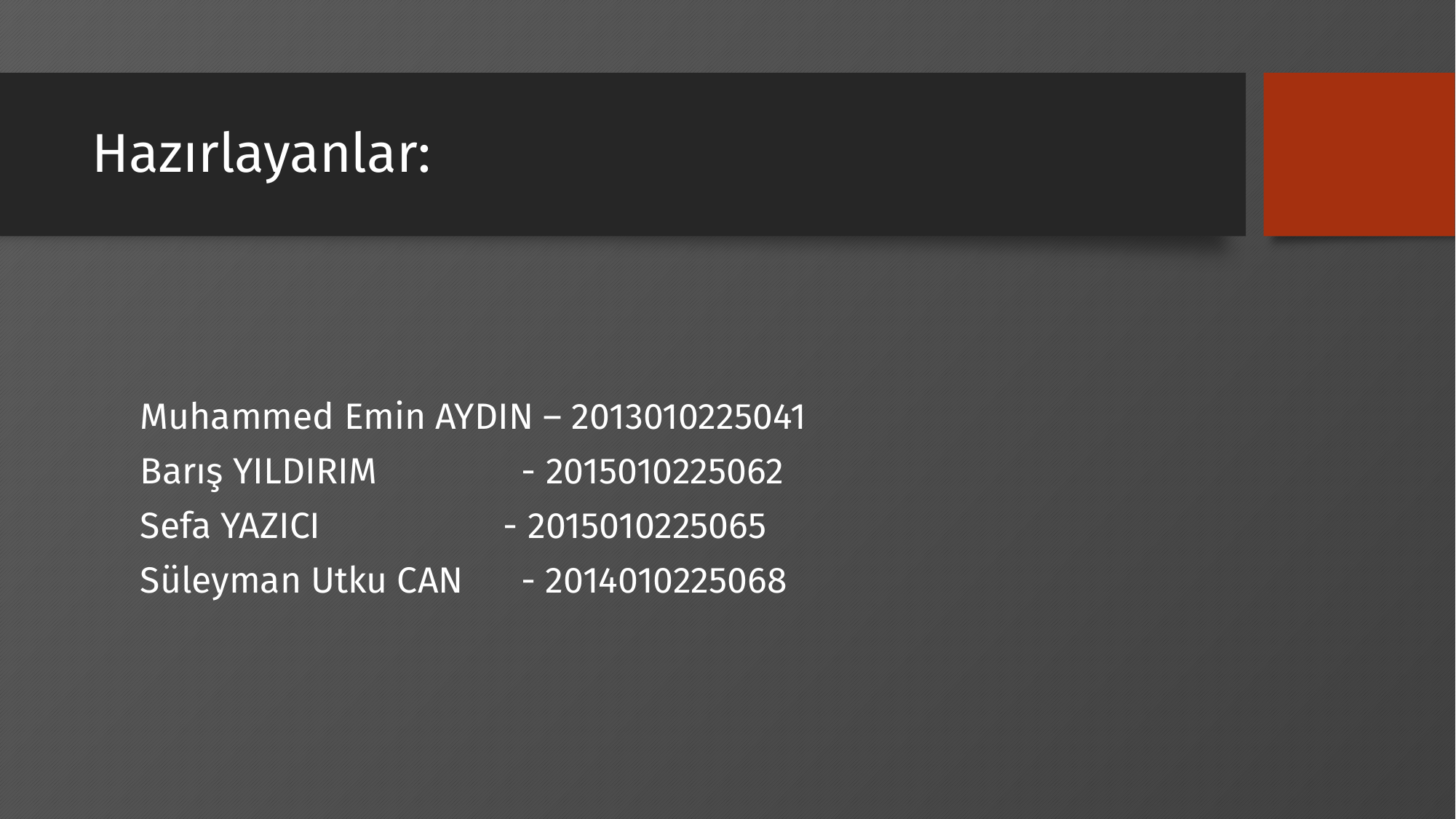

# Hazırlayanlar:

     Muhammed Emin AYDIN – 2013010225041
     Barış YILDIRIM               - 2015010225062
     Sefa YAZICI                   - 2015010225065
     Süleyman Utku CAN      - 2014010225068